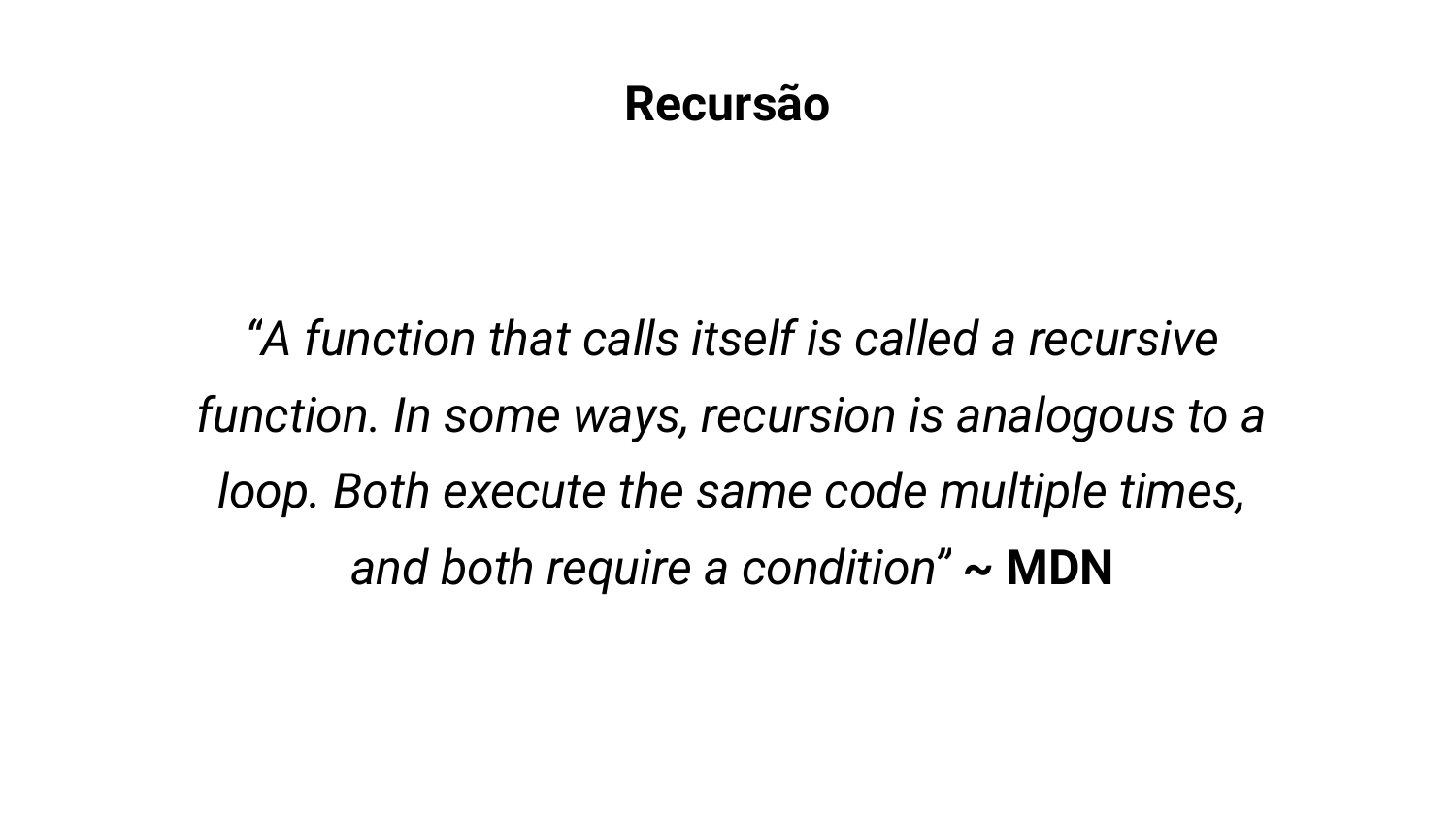

Recursão
“A function that calls itself is called a recursive function. In some ways, recursion is analogous to a loop. Both execute the same code multiple times, and both require a condition” ~ MDN